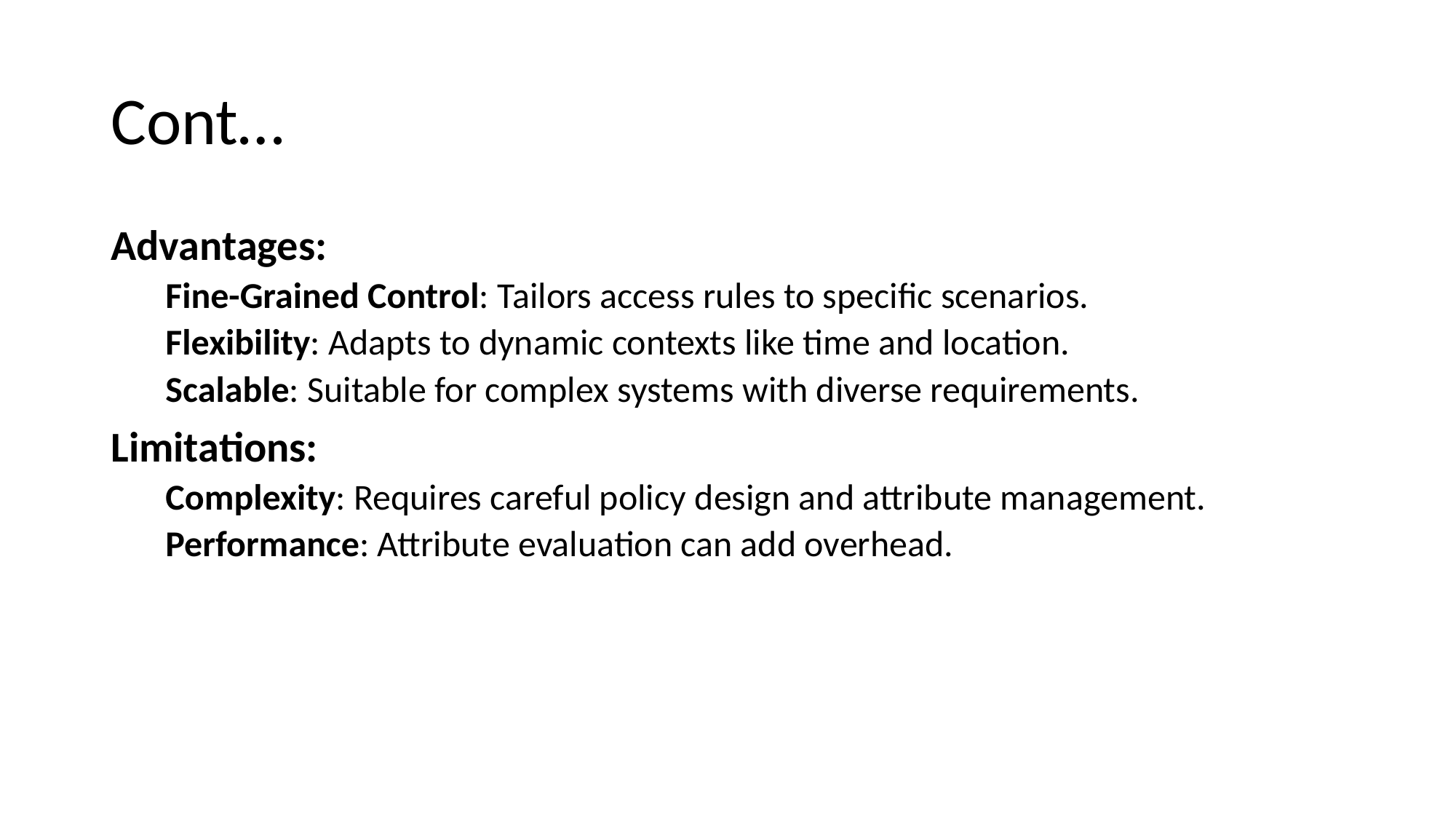

# Cont…
Advantages:
Fine-Grained Control: Tailors access rules to specific scenarios.
Flexibility: Adapts to dynamic contexts like time and location.
Scalable: Suitable for complex systems with diverse requirements.
Limitations:
Complexity: Requires careful policy design and attribute management.
Performance: Attribute evaluation can add overhead.